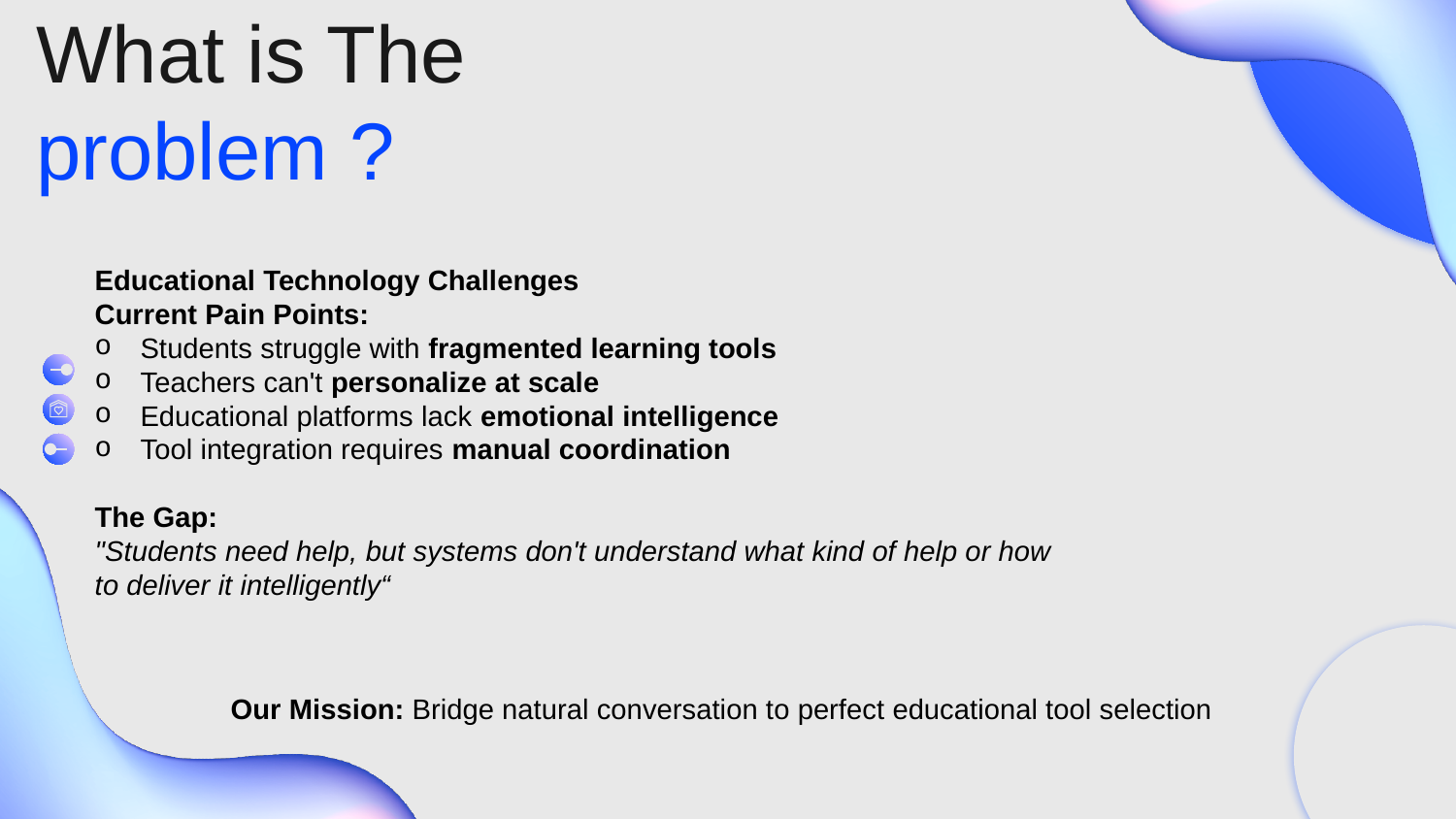

What is The problem ?
Educational Technology Challenges
Current Pain Points:
Students struggle with fragmented learning tools
Teachers can't personalize at scale
Educational platforms lack emotional intelligence
Tool integration requires manual coordination

The Gap:
"Students need help, but systems don't understand what kind of help or how to deliver it intelligently“

Our Mission: Bridge natural conversation to perfect educational tool selection